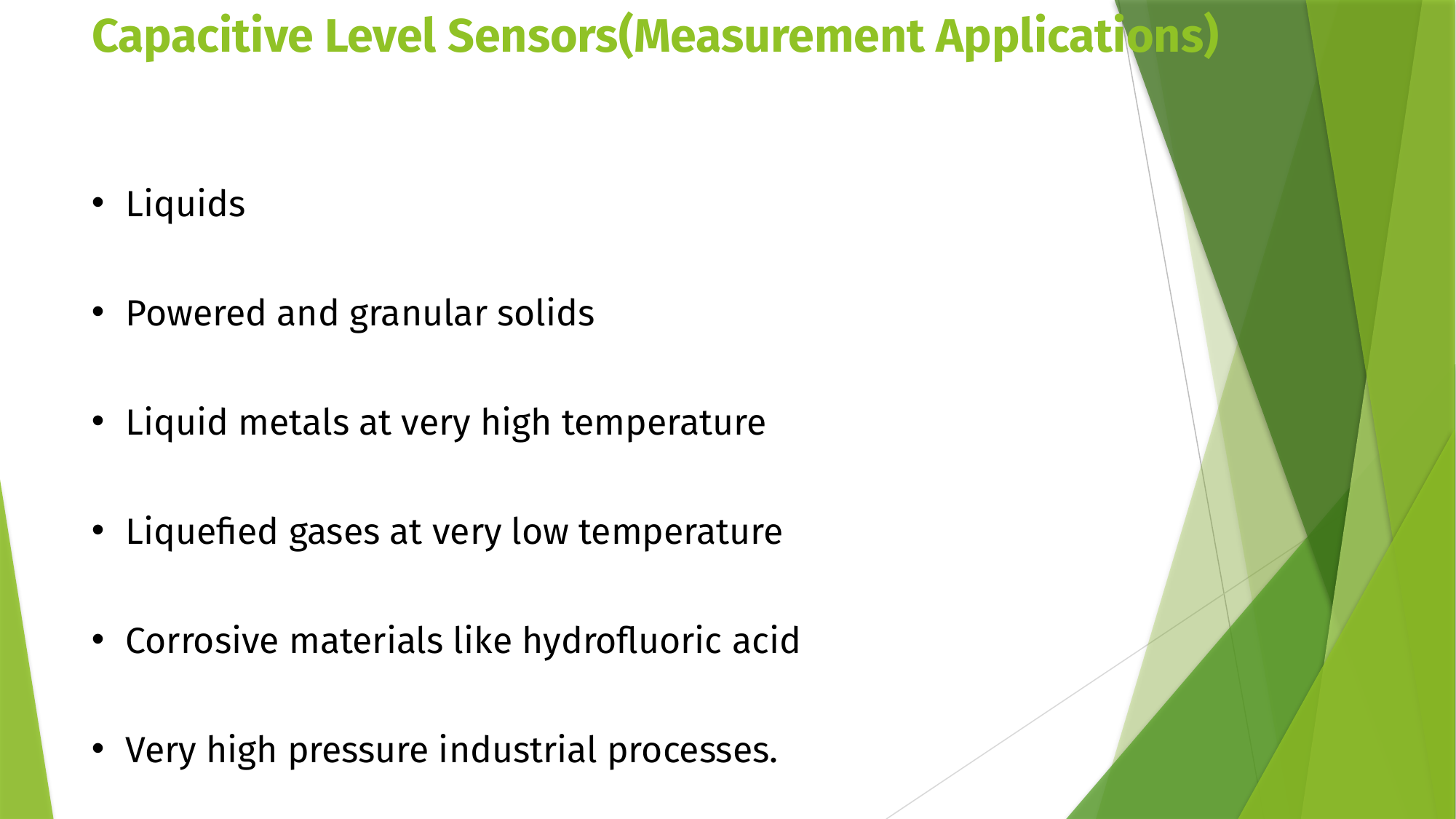

Capacitive Level Sensors(Measurement Applications)
Liquids
Powered and granular solids
Liquid metals at very high temperature
Liquefied gases at very low temperature
Corrosive materials like hydrofluoric acid
Very high pressure industrial processes.